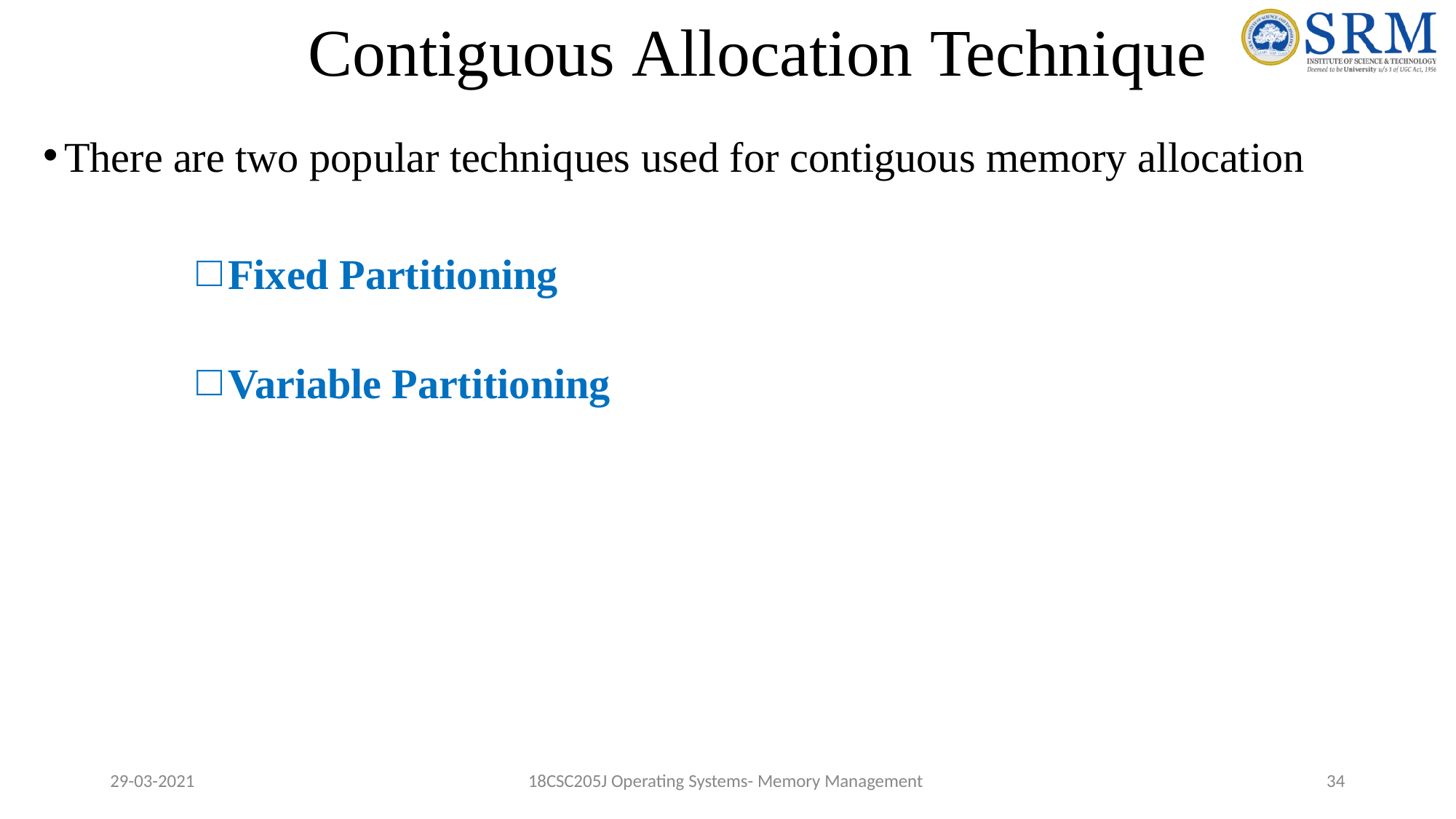

# Contiguous Allocation Technique
There are two popular techniques used for contiguous memory allocation

Fixed Partitioning

Variable Partitioning
29-03-2021
18CSC205J Operating Systems- Memory Management
34